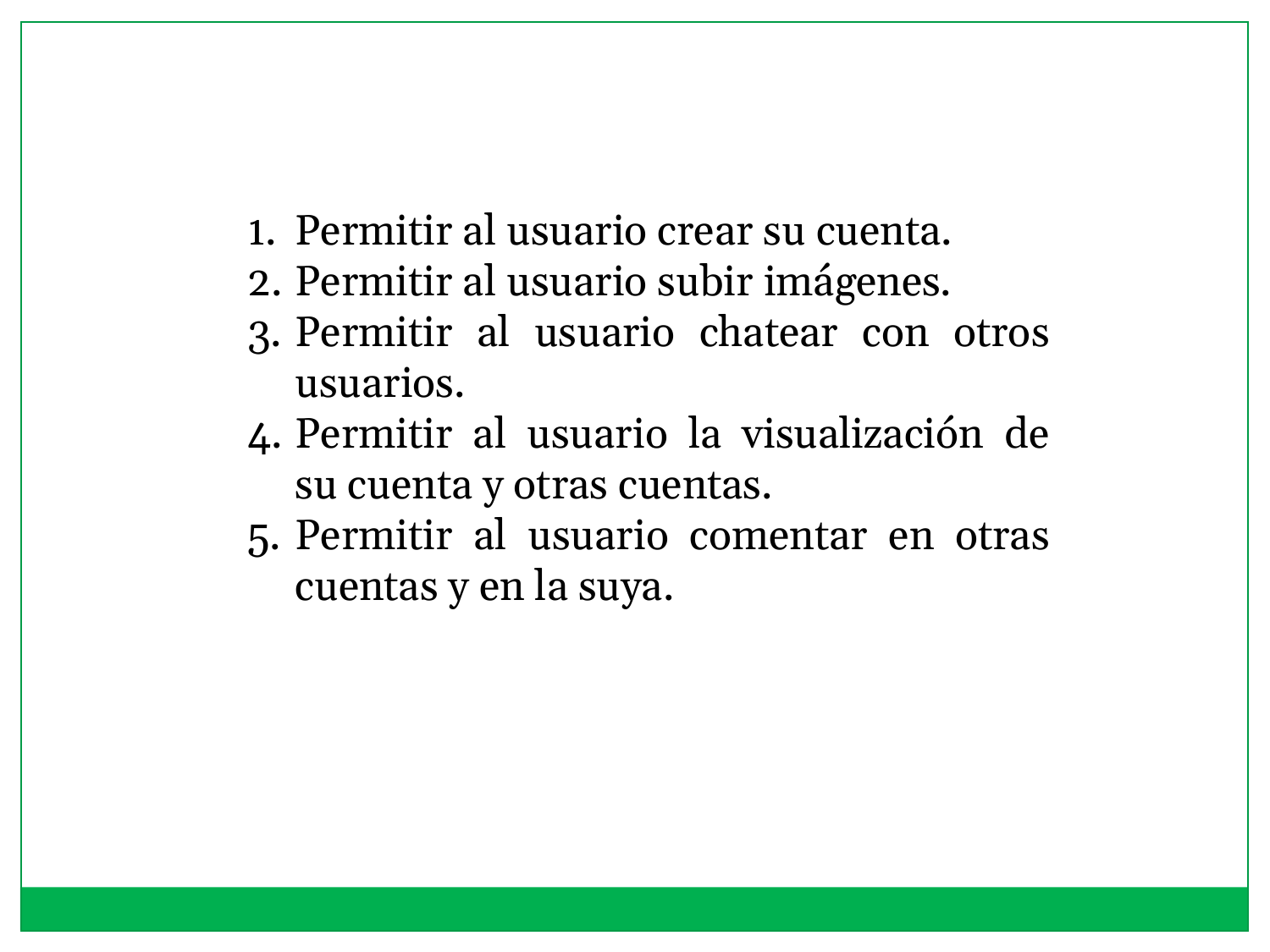

Permitir al usuario crear su cuenta.
Permitir al usuario subir imágenes.
Permitir al usuario chatear con otros usuarios.
Permitir al usuario la visualización de su cuenta y otras cuentas.
Permitir al usuario comentar en otras cuentas y en la suya.